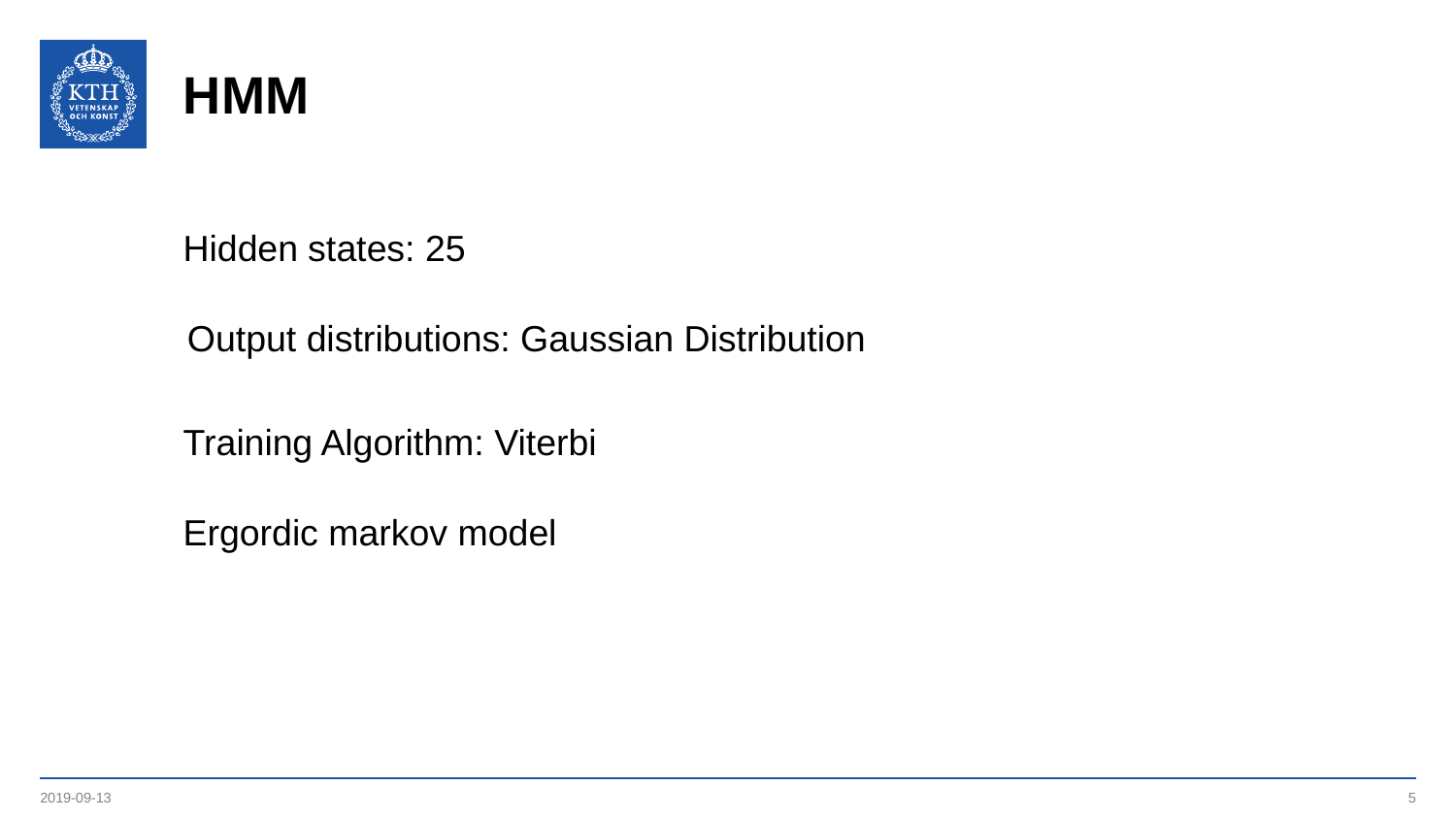

# HMM
Hidden states: 25
Output distributions: Gaussian Distribution
Training Algorithm: Viterbi
Ergordic markov model
2019-09-13
5